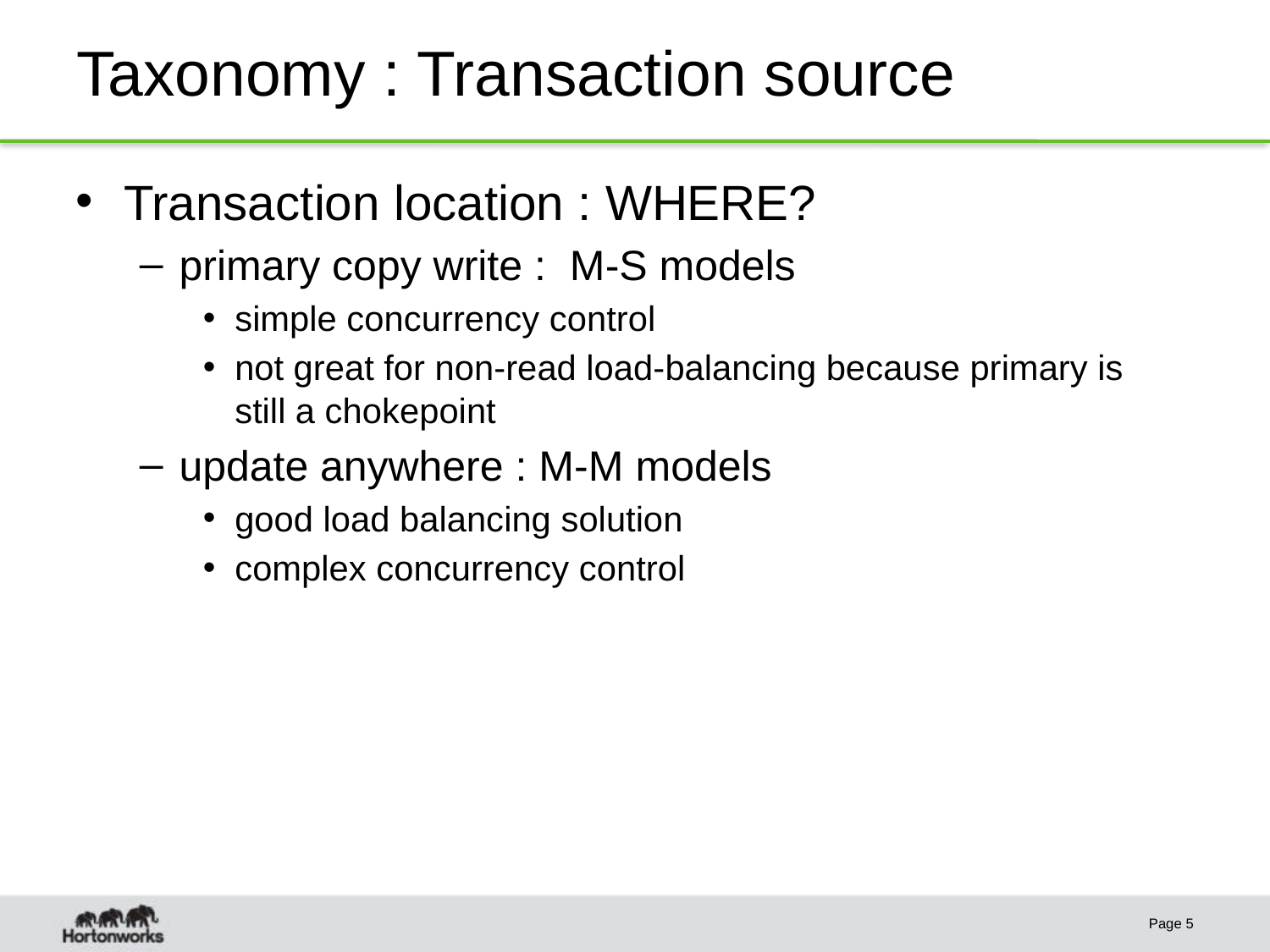

# Taxonomy : Transaction source
Transaction location : WHERE?
primary copy write :  M-S models
simple concurrency control
not great for non-read load-balancing because primary is still a chokepoint
update anywhere : M-M models
good load balancing solution
complex concurrency control
Page 5